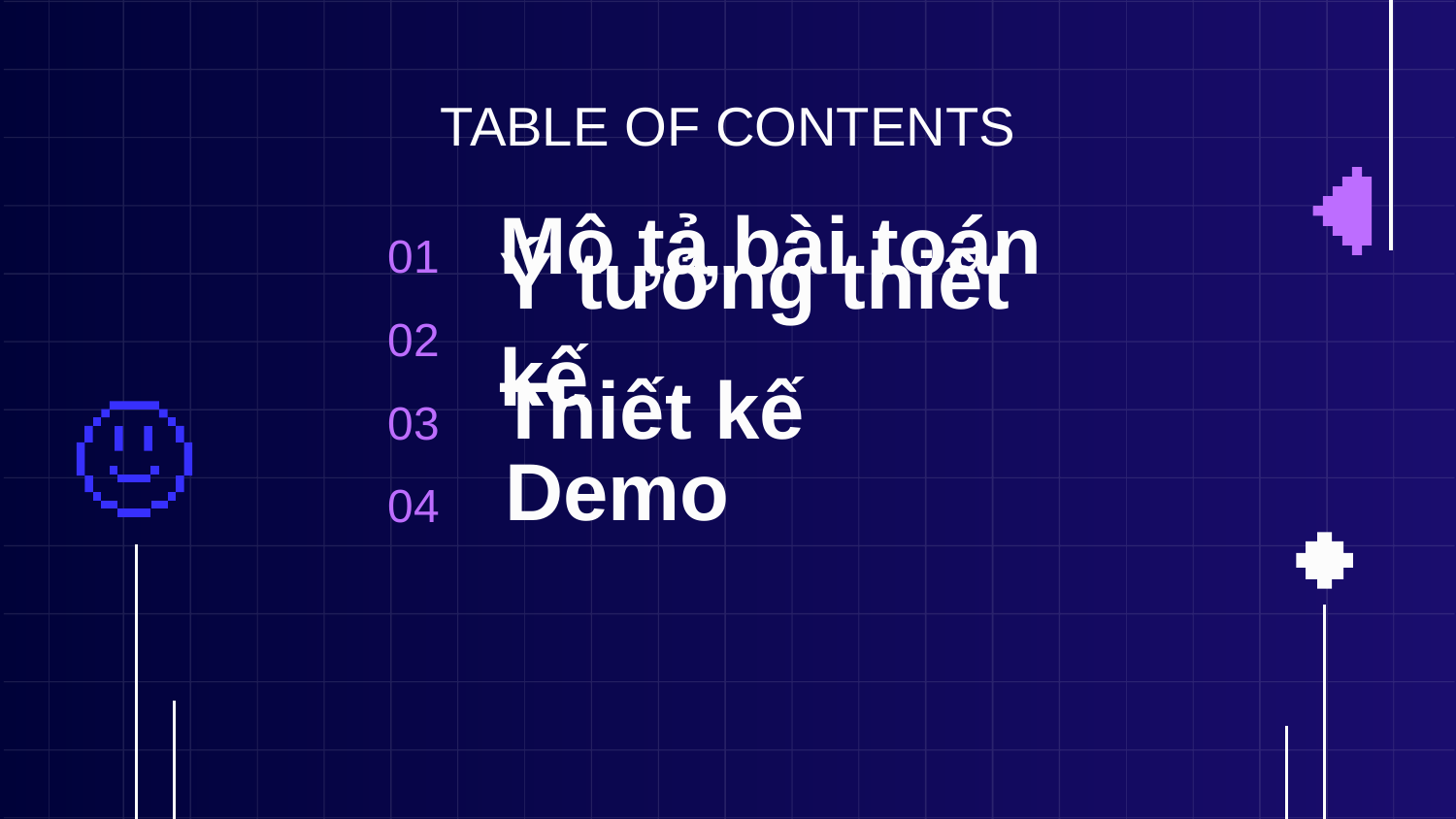

# TABLE OF CONTENTS
Mô tả bài toán
01
Ý tưởng thiết kế
02
Thiết kế
03

Demo
04